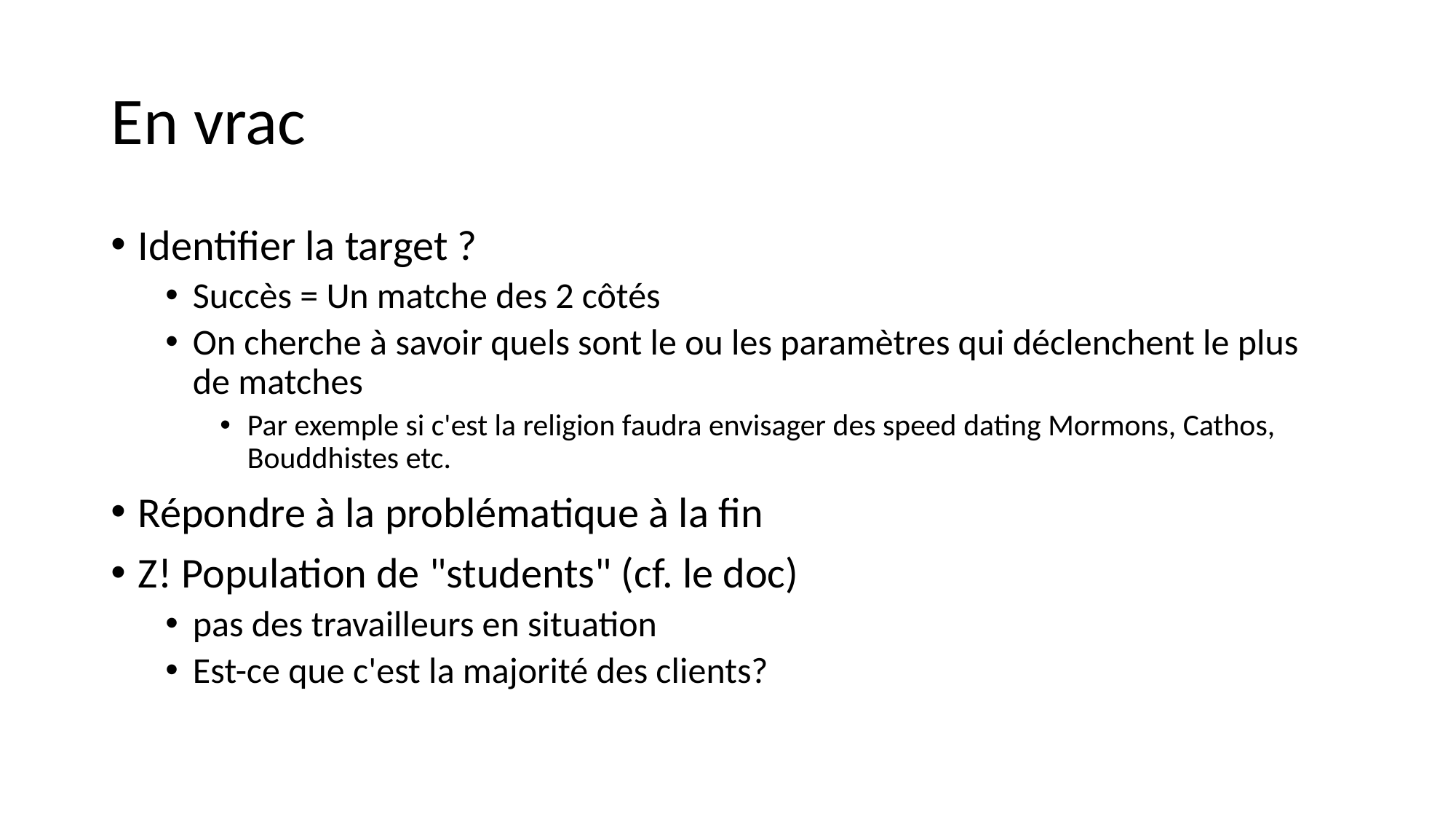

# En vrac
Identifier la target ?
Succès = Un matche des 2 côtés
On cherche à savoir quels sont le ou les paramètres qui déclenchent le plus de matches
Par exemple si c'est la religion faudra envisager des speed dating Mormons, Cathos, Bouddhistes etc.
Répondre à la problématique à la fin
Z! Population de "students" (cf. le doc)
pas des travailleurs en situation
Est-ce que c'est la majorité des clients?